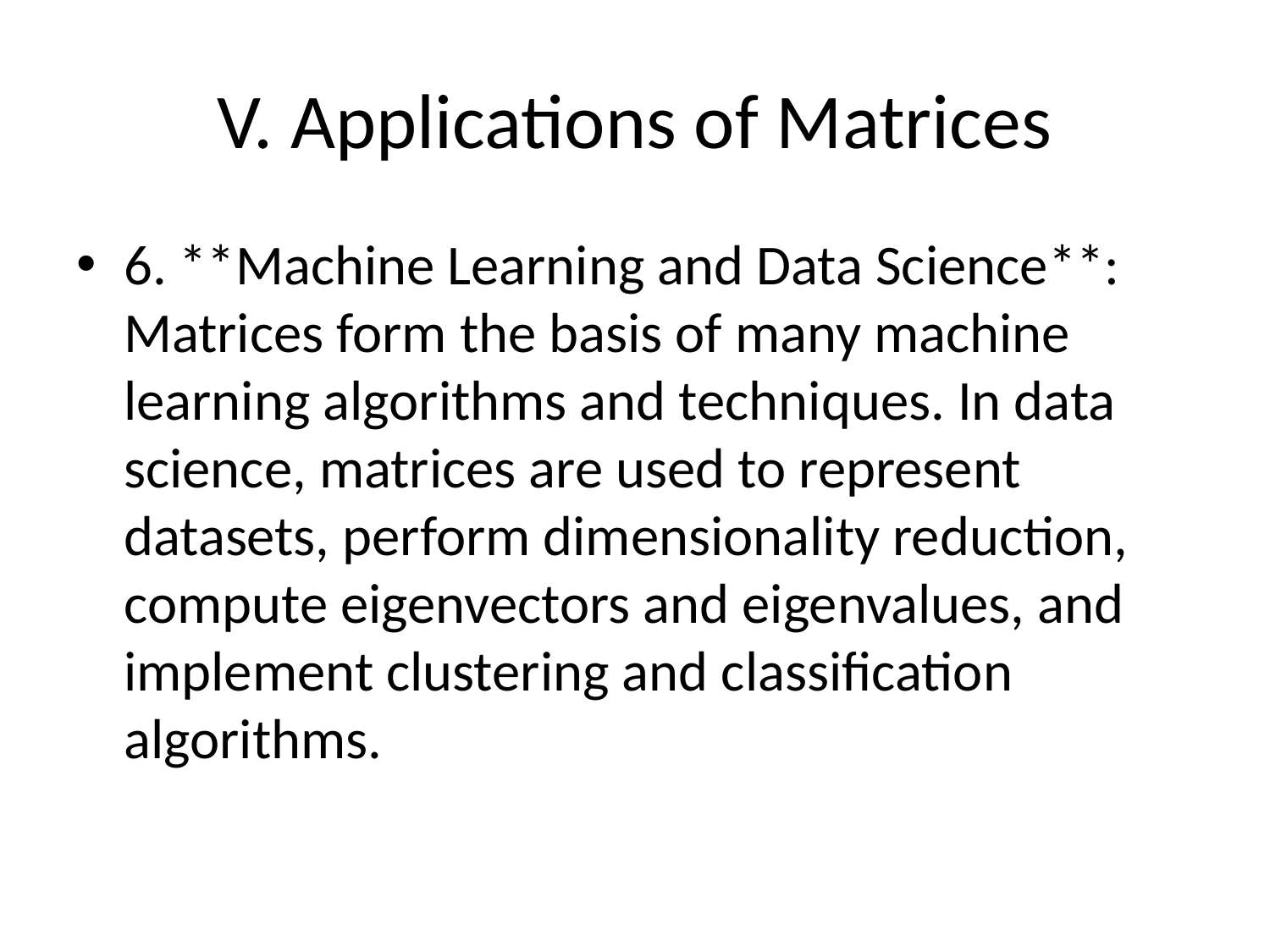

# V. Applications of Matrices
6. **Machine Learning and Data Science**: Matrices form the basis of many machine learning algorithms and techniques. In data science, matrices are used to represent datasets, perform dimensionality reduction, compute eigenvectors and eigenvalues, and implement clustering and classification algorithms.